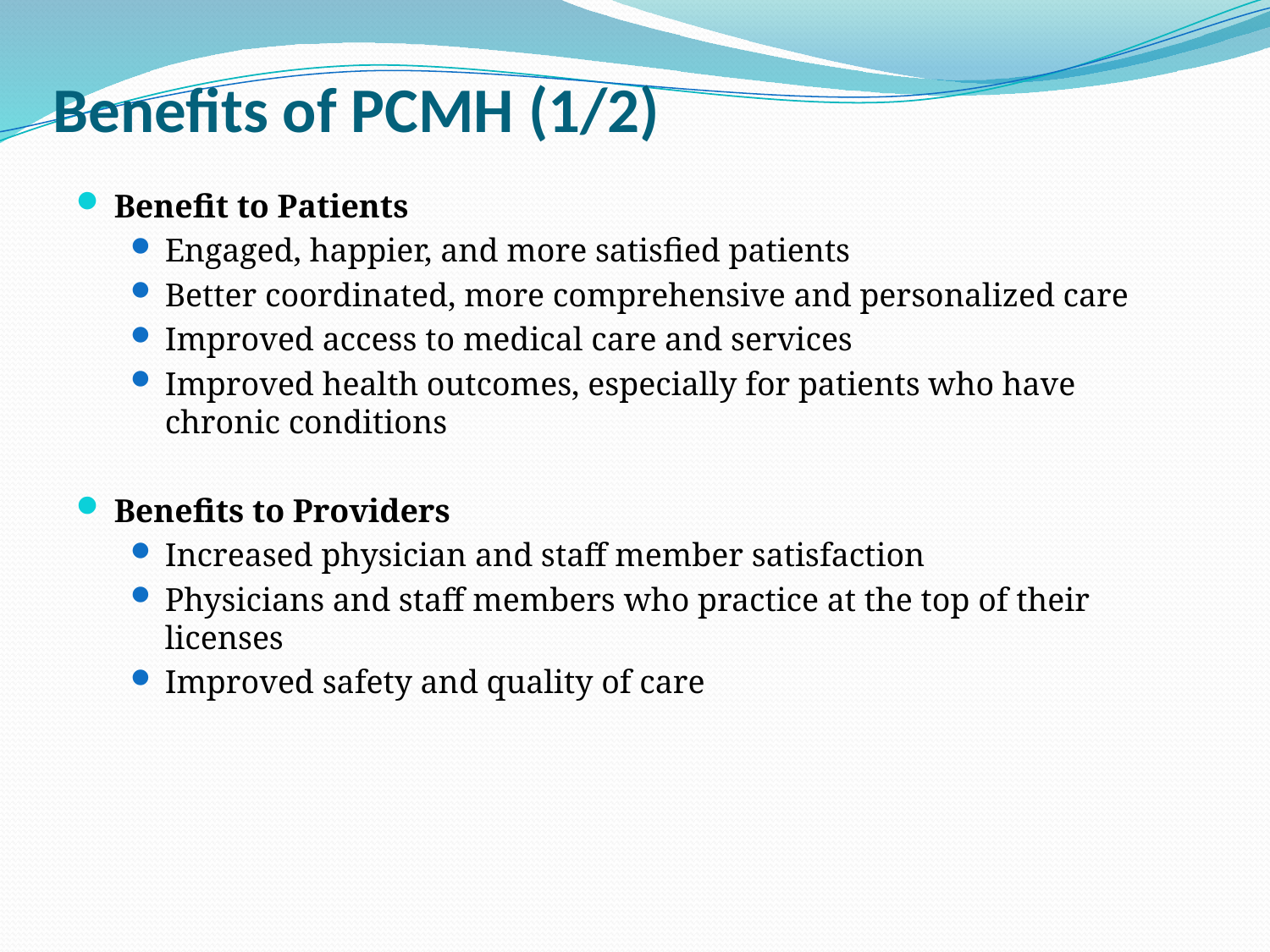

# Benefits of PCMH (1/2)
Benefit to Patients
Engaged, happier, and more satisfied patients
Better coordinated, more comprehensive and personalized care
Improved access to medical care and services
Improved health outcomes, especially for patients who have chronic conditions

Benefits to Providers
Increased physician and staff member satisfaction
Physicians and staff members who practice at the top of their licenses
Improved safety and quality of care